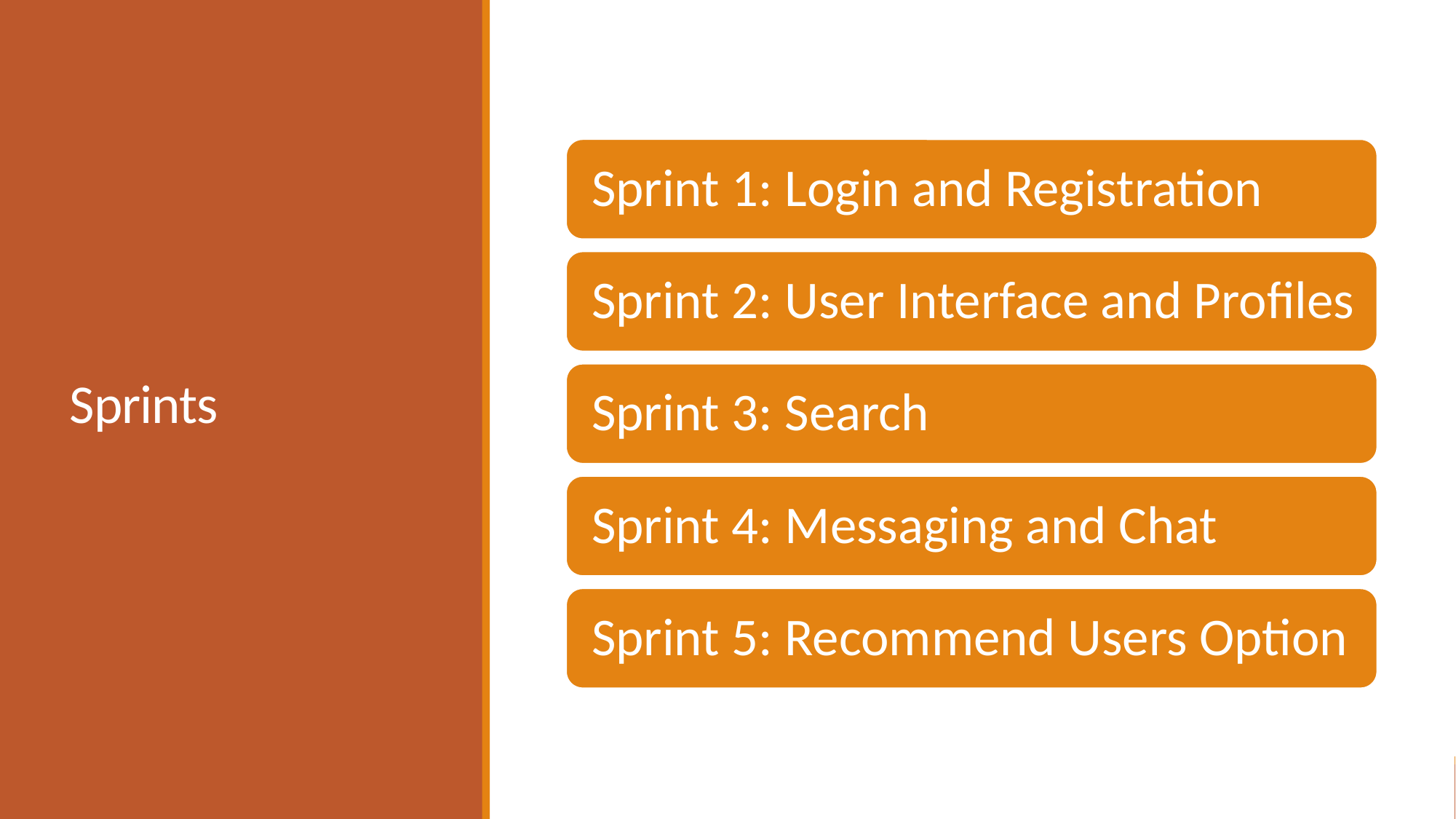

# Sprints
Sprint 1: Login and Registration
Sprint 2: User Interface and Profiles
Sprint 3: Search
Sprint 4: Messaging and Chat
Sprint 5: Recommend Users Option